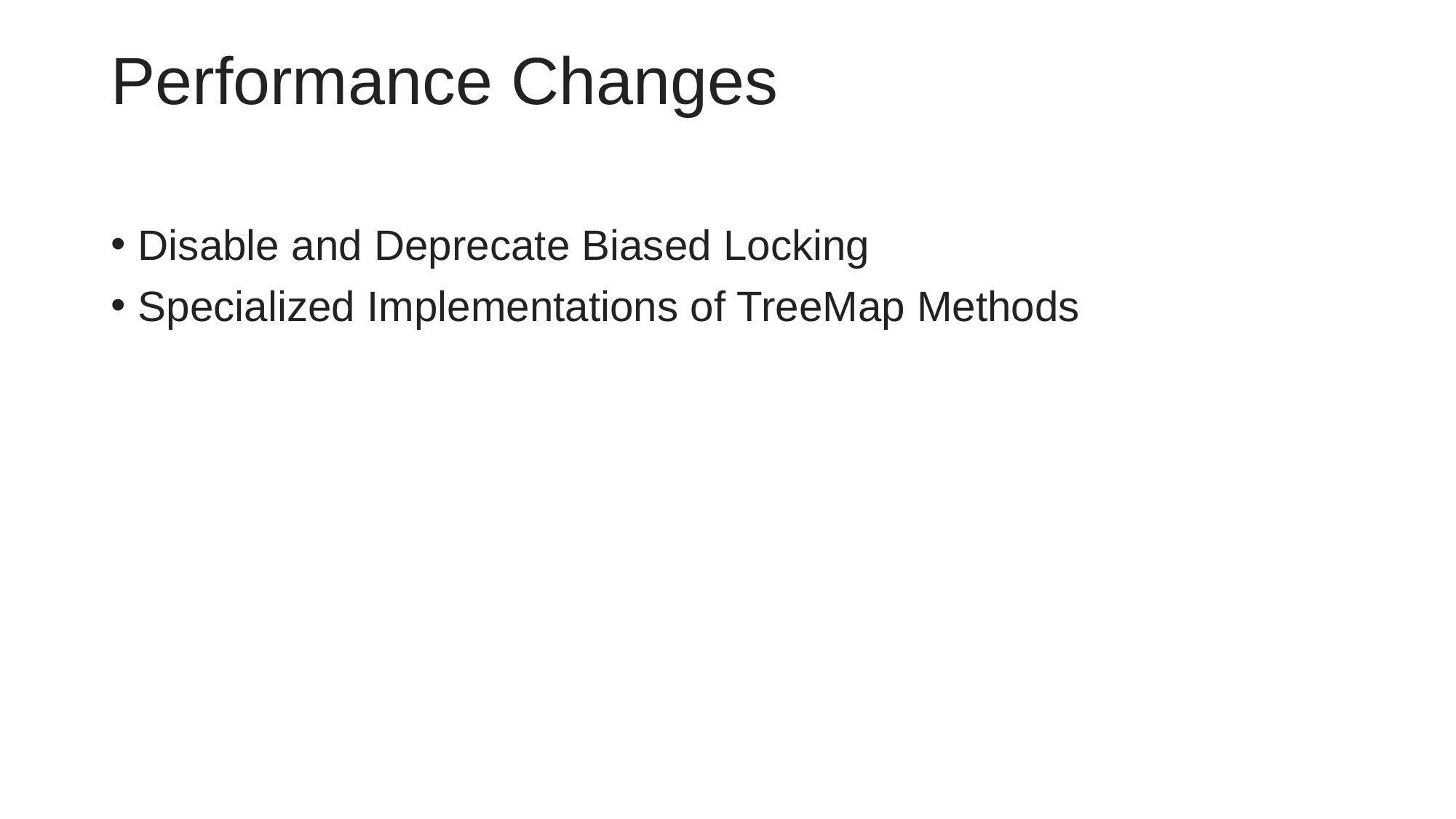

# Performance Changes
Disable and Deprecate Biased Locking
Specialized Implementations of TreeMap Methods